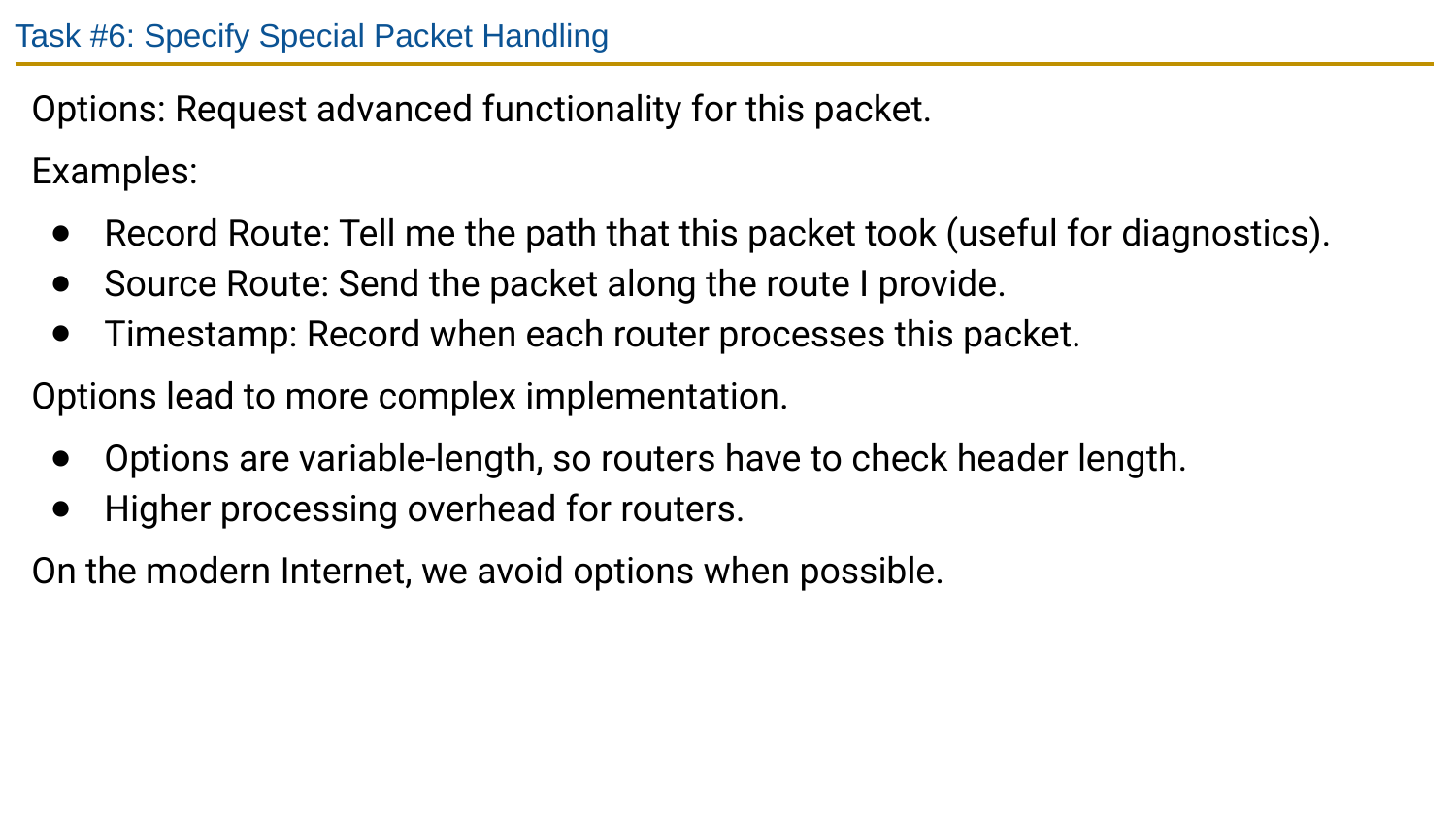

# Task #6: Specify Special Packet Handling
Options: Request advanced functionality for this packet.
Examples:
Record Route: Tell me the path that this packet took (useful for diagnostics).
Source Route: Send the packet along the route I provide.
Timestamp: Record when each router processes this packet.
Options lead to more complex implementation.
Options are variable-length, so routers have to check header length.
Higher processing overhead for routers.
On the modern Internet, we avoid options when possible.